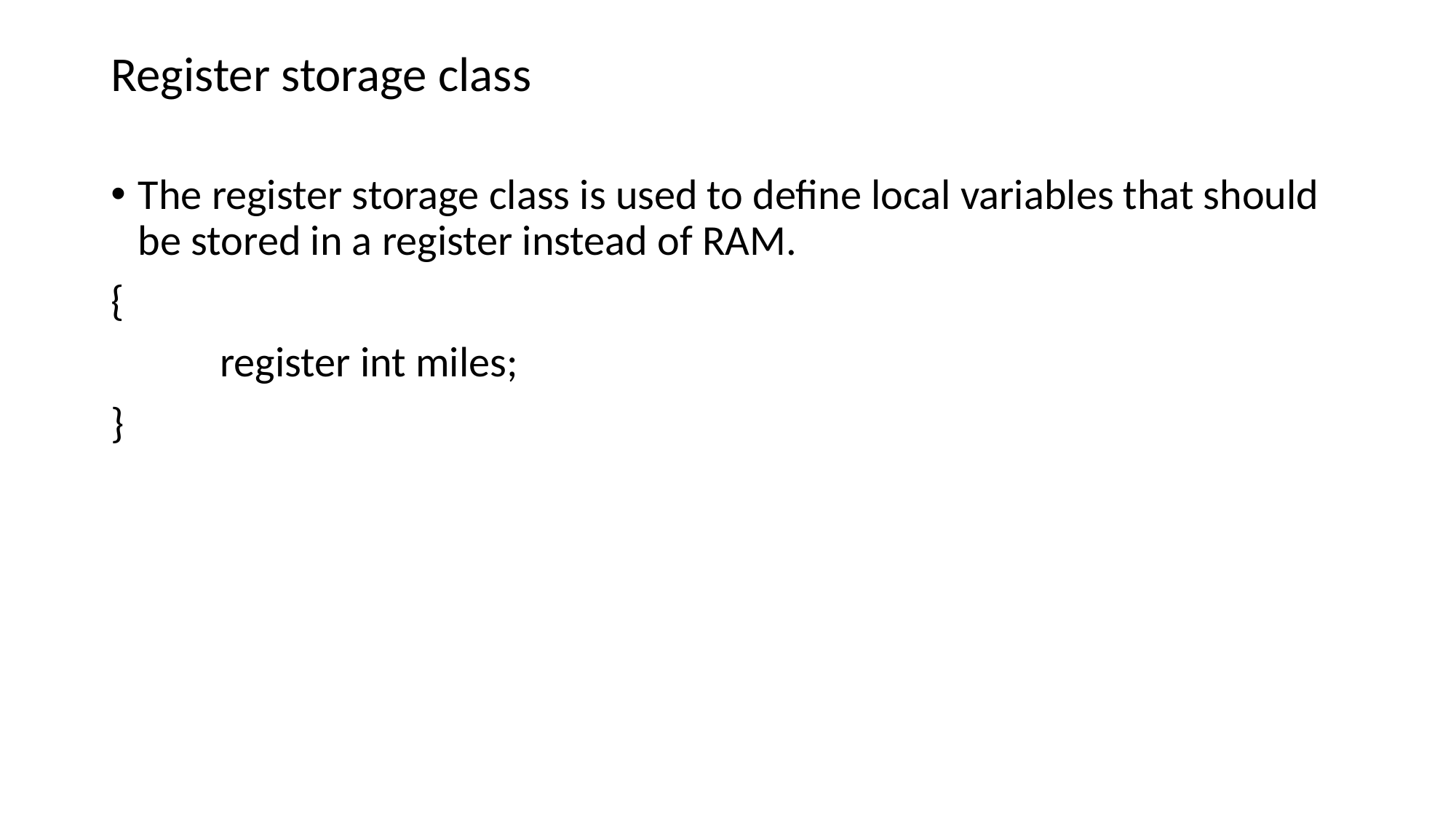

# Register storage class
The register storage class is used to define local variables that should be stored in a register instead of RAM.
{
	register int miles;
}